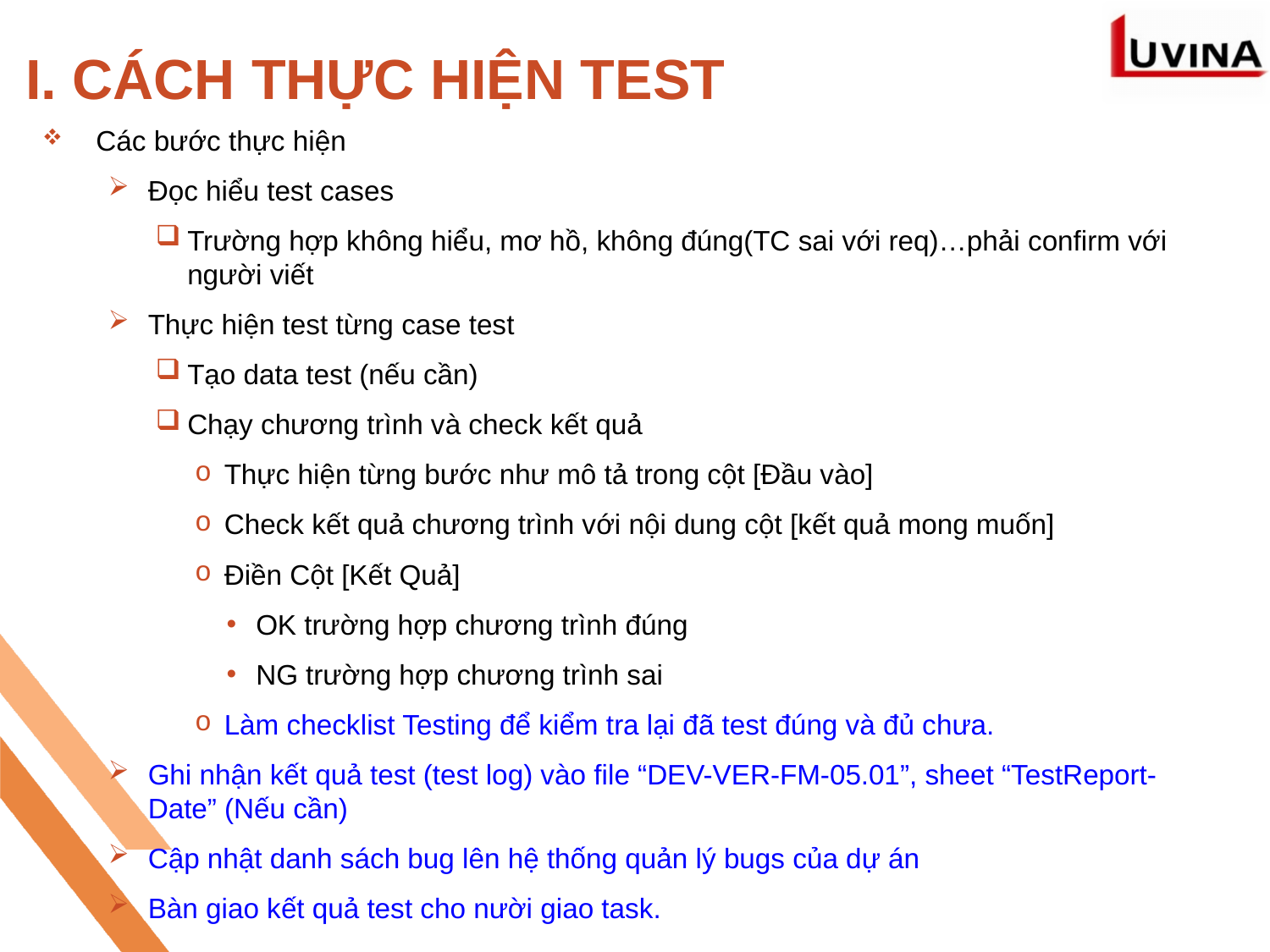

# I. CÁCH THỰC HIỆN TEST
Các bước thực hiện
Đọc hiểu test cases
Trường hợp không hiểu, mơ hồ, không đúng(TC sai với req)…phải confirm với người viết
Thực hiện test từng case test
Tạo data test (nếu cần)
Chạy chương trình và check kết quả
Thực hiện từng bước như mô tả trong cột [Đầu vào]
Check kết quả chương trình với nội dung cột [kết quả mong muốn]
Điền Cột [Kết Quả]
OK trường hợp chương trình đúng
NG trường hợp chương trình sai
Làm checklist Testing để kiểm tra lại đã test đúng và đủ chưa.
Ghi nhận kết quả test (test log) vào file “DEV-VER-FM-05.01”, sheet “TestReport-Date” (Nếu cần)
Cập nhật danh sách bug lên hệ thống quản lý bugs của dự án
Bàn giao kết quả test cho nười giao task.